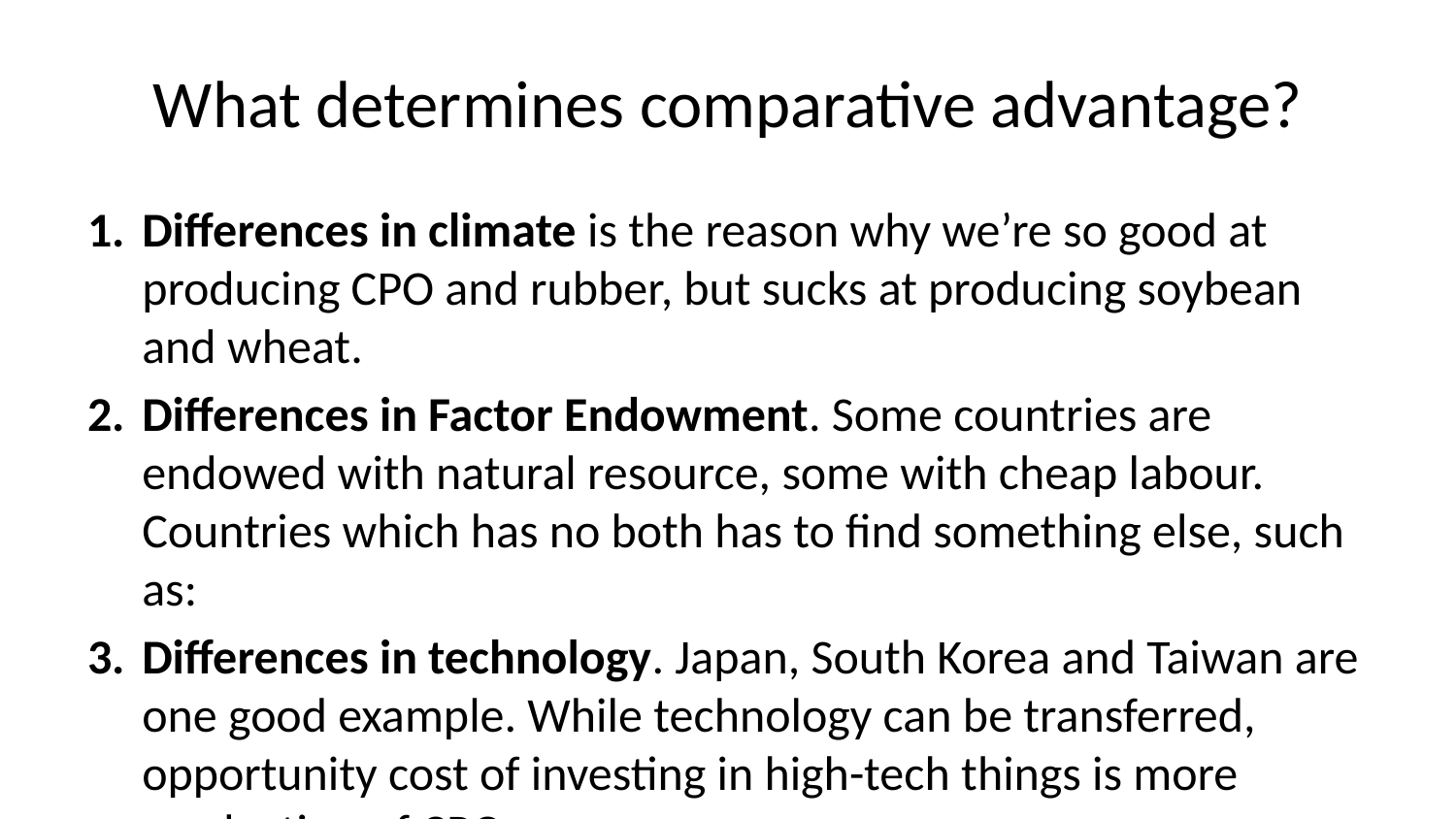

# What determines comparative advantage?
Differences in climate is the reason why we’re so good at producing CPO and rubber, but sucks at producing soybean and wheat.
Differences in Factor Endowment. Some countries are endowed with natural resource, some with cheap labour. Countries which has no both has to find something else, such as:
Differences in technology. Japan, South Korea and Taiwan are one good example. While technology can be transferred, opportunity cost of investing in high-tech things is more production of CPOs.